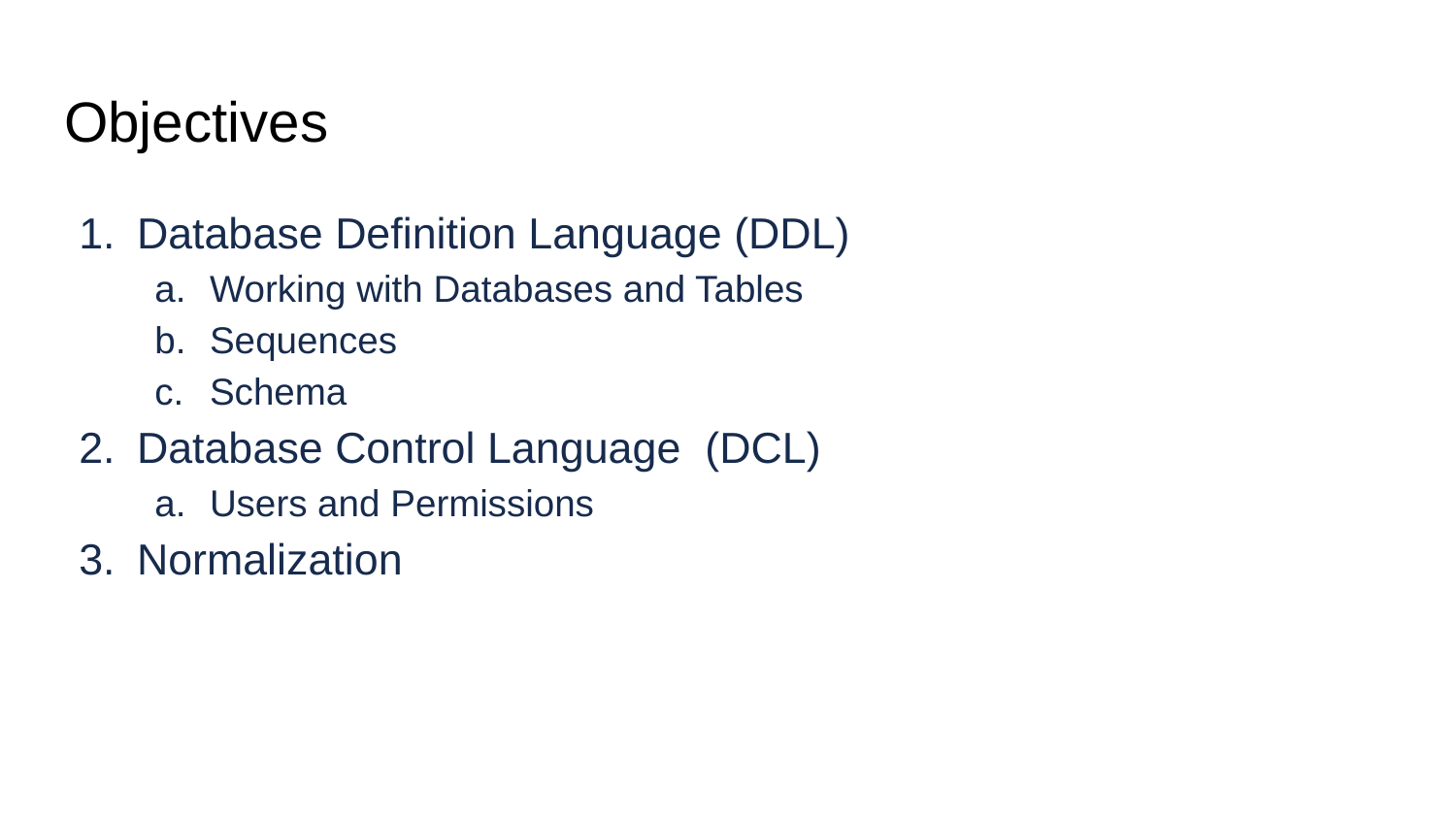

# Objectives
Database Definition Language (DDL)
Working with Databases and Tables
Sequences
Schema
Database Control Language  (DCL)
Users and Permissions
Normalization